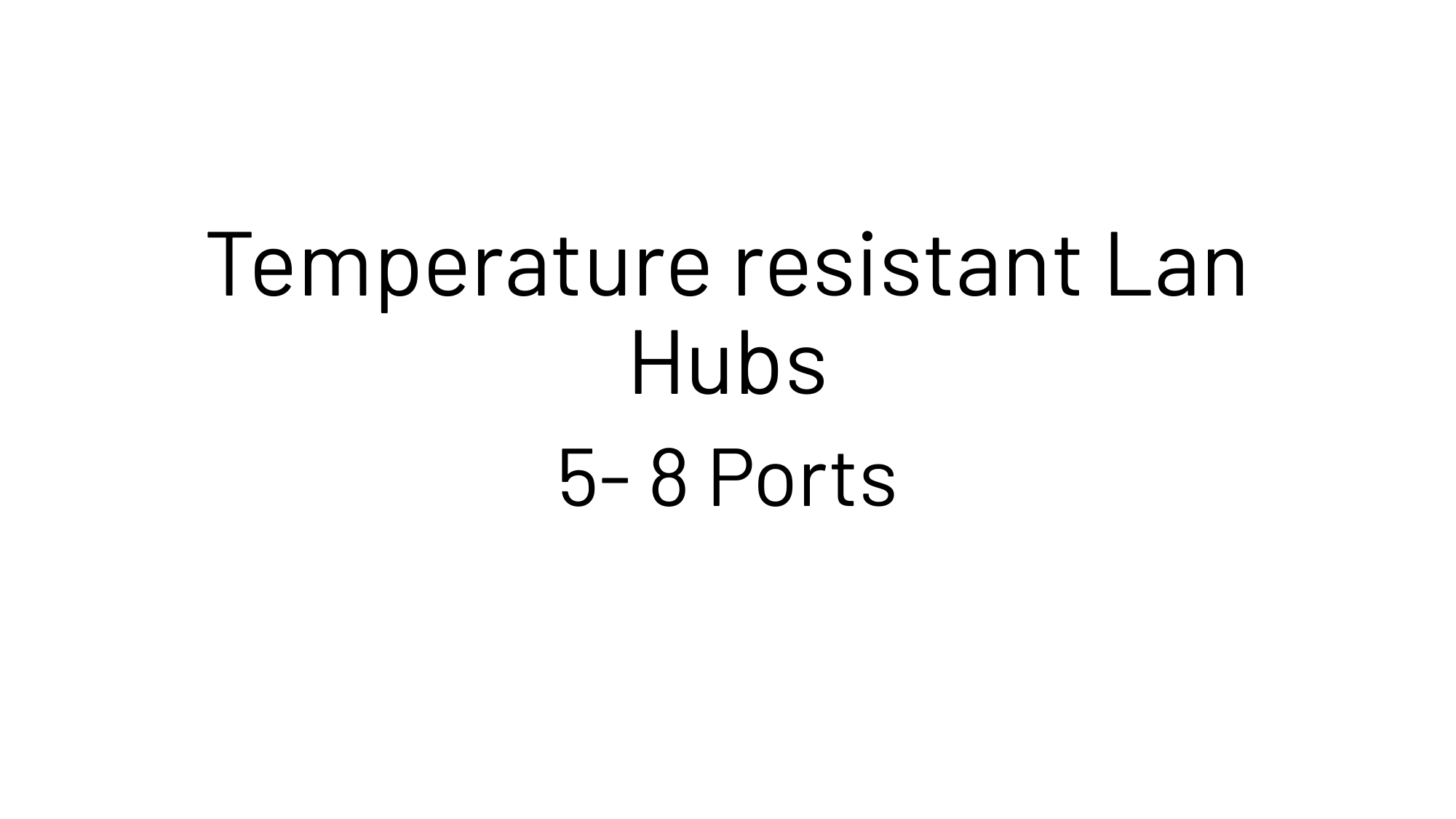

# Temperature resistant Lan Hubs
5- 8 Ports